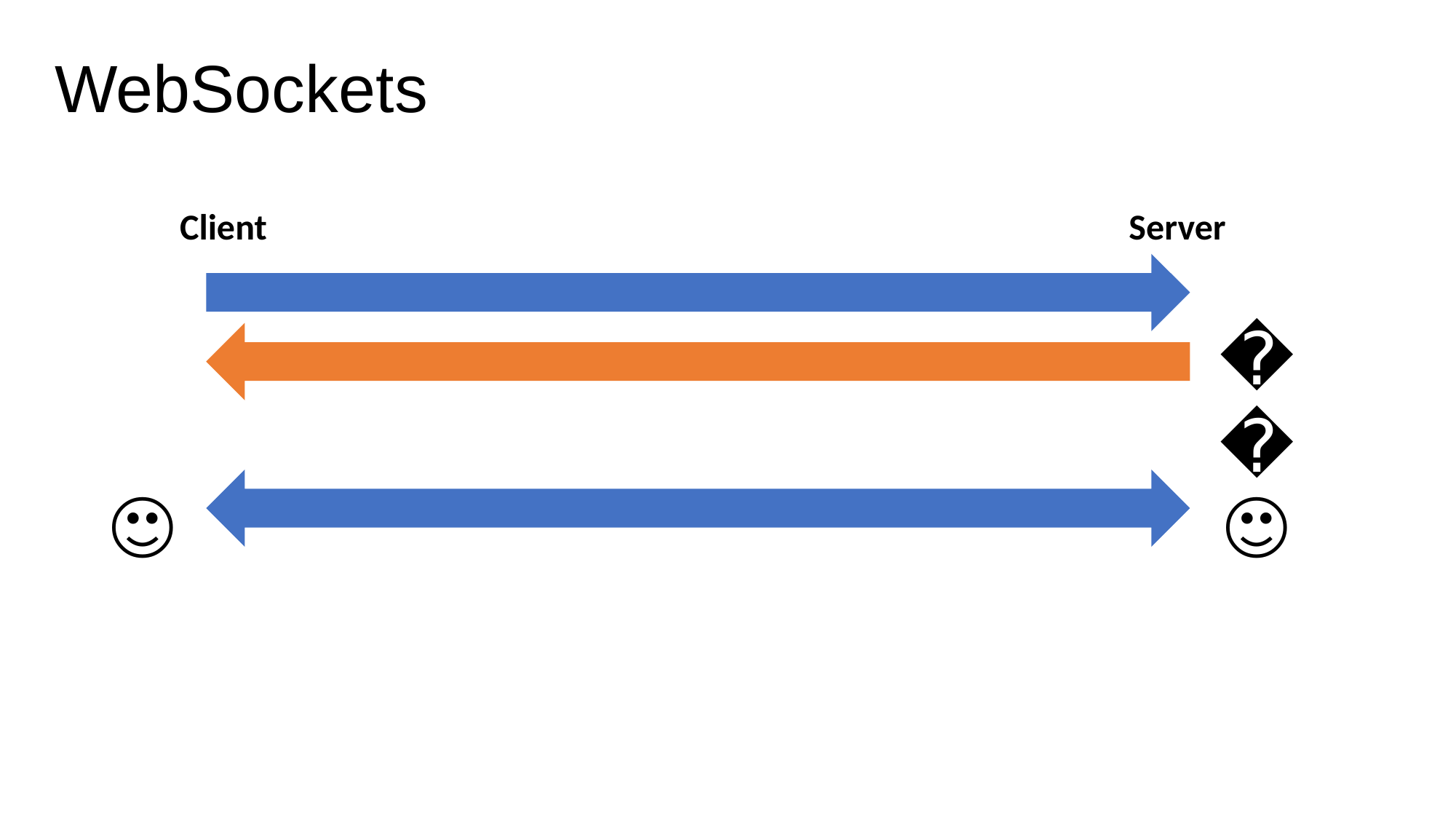

# WebSockets

Client
Server

👍

🙂
🙂